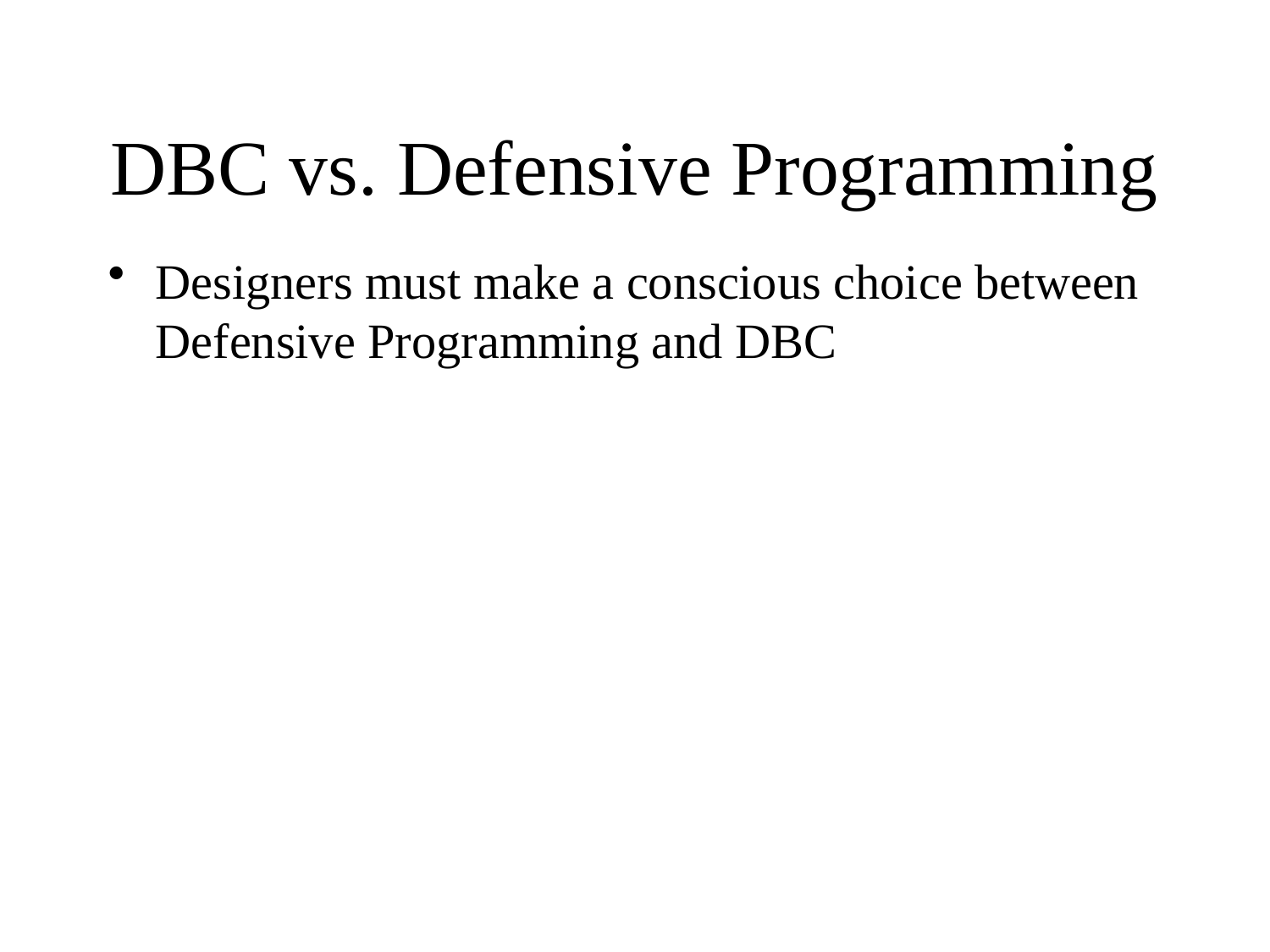

# DBC vs. Defensive Programming
Designers must make a conscious choice between Defensive Programming and DBC